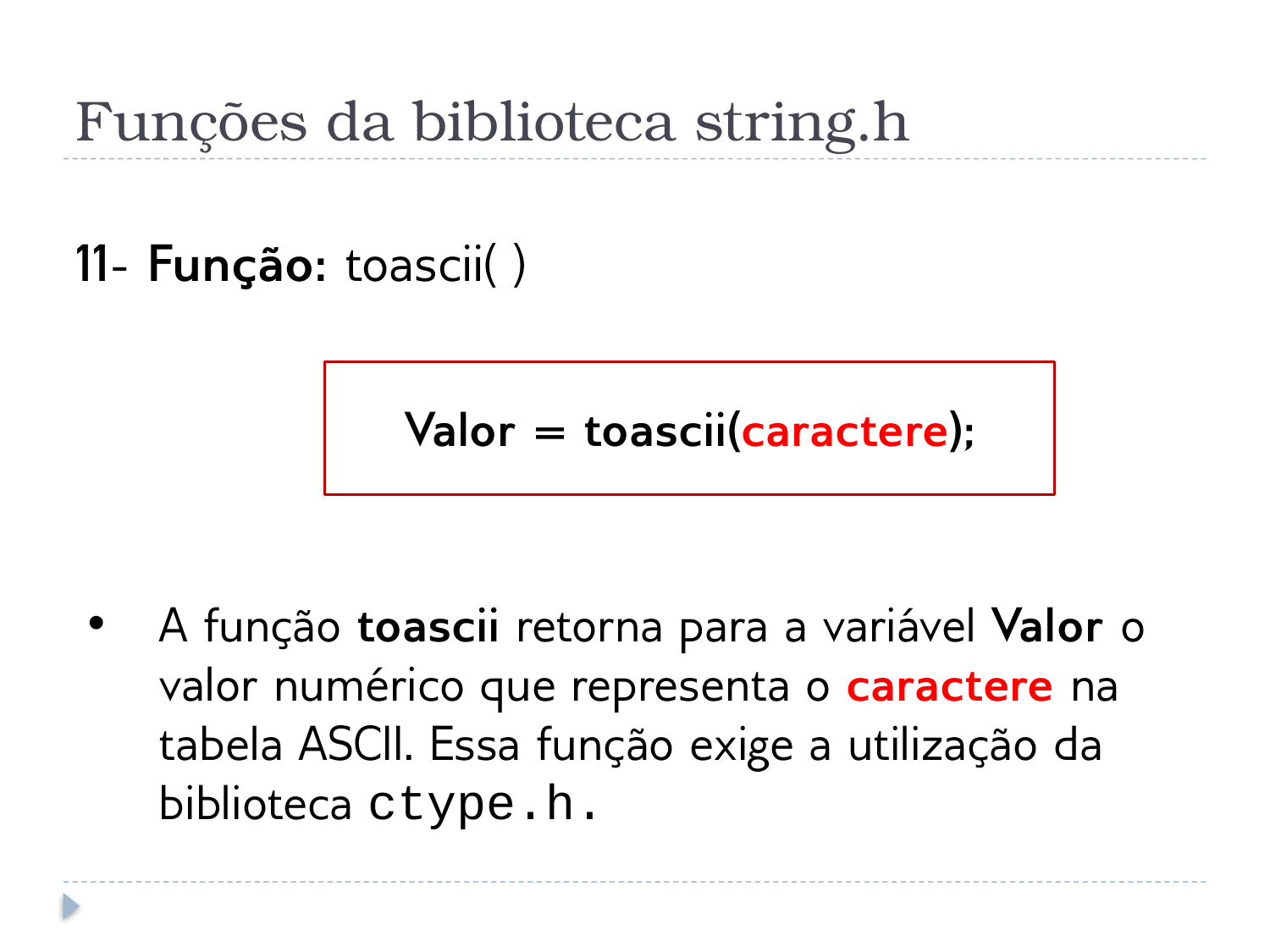

# Funções da biblioteca string.h
11- Função: toascii( )

Valor = toascii(caractere);

A função toascii retorna para a variável Valor o valor numérico que representa o caractere na tabela ASCII. Essa função exige a utilização da biblioteca ctype.h.